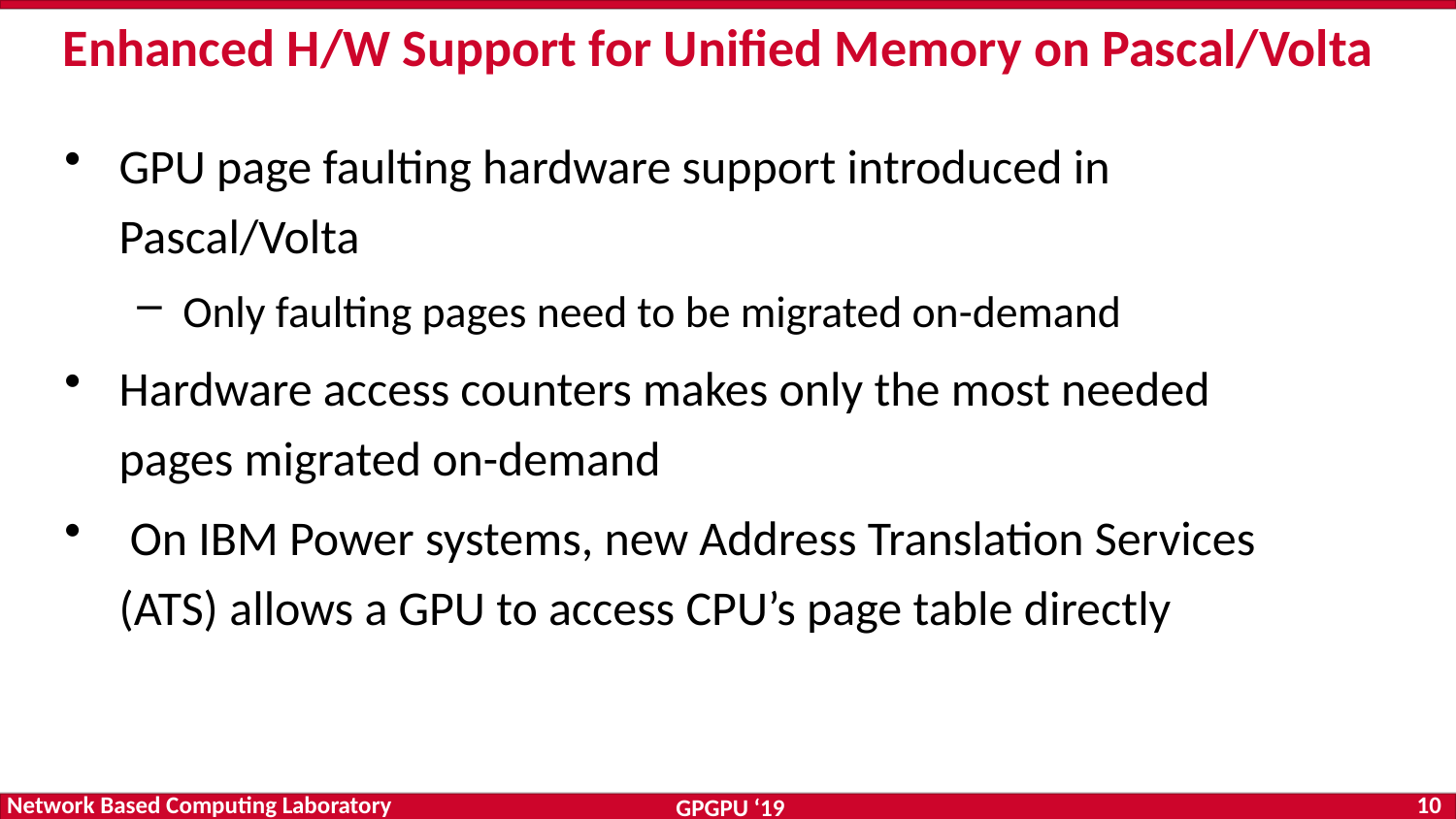

# Enhanced H/W Support for Unified Memory on Pascal/Volta
GPU page faulting hardware support introduced in Pascal/Volta
Only faulting pages need to be migrated on-demand
Hardware access counters makes only the most needed pages migrated on-demand
 On IBM Power systems, new Address Translation Services (ATS) allows a GPU to access CPU’s page table directly